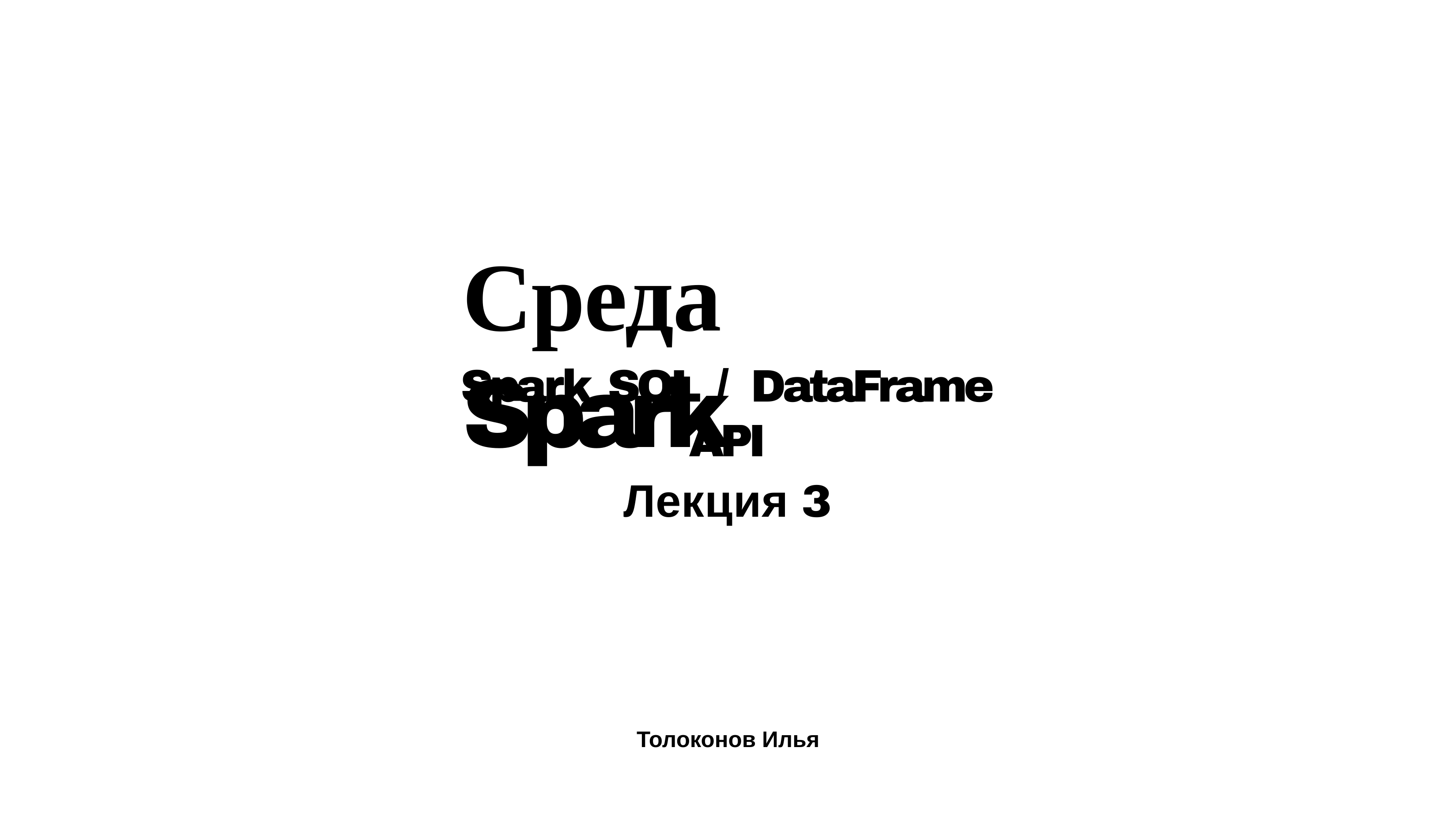

# Среда Spark
Spark SQL / DataFrame API
Лекция 3
Толоконов Илья